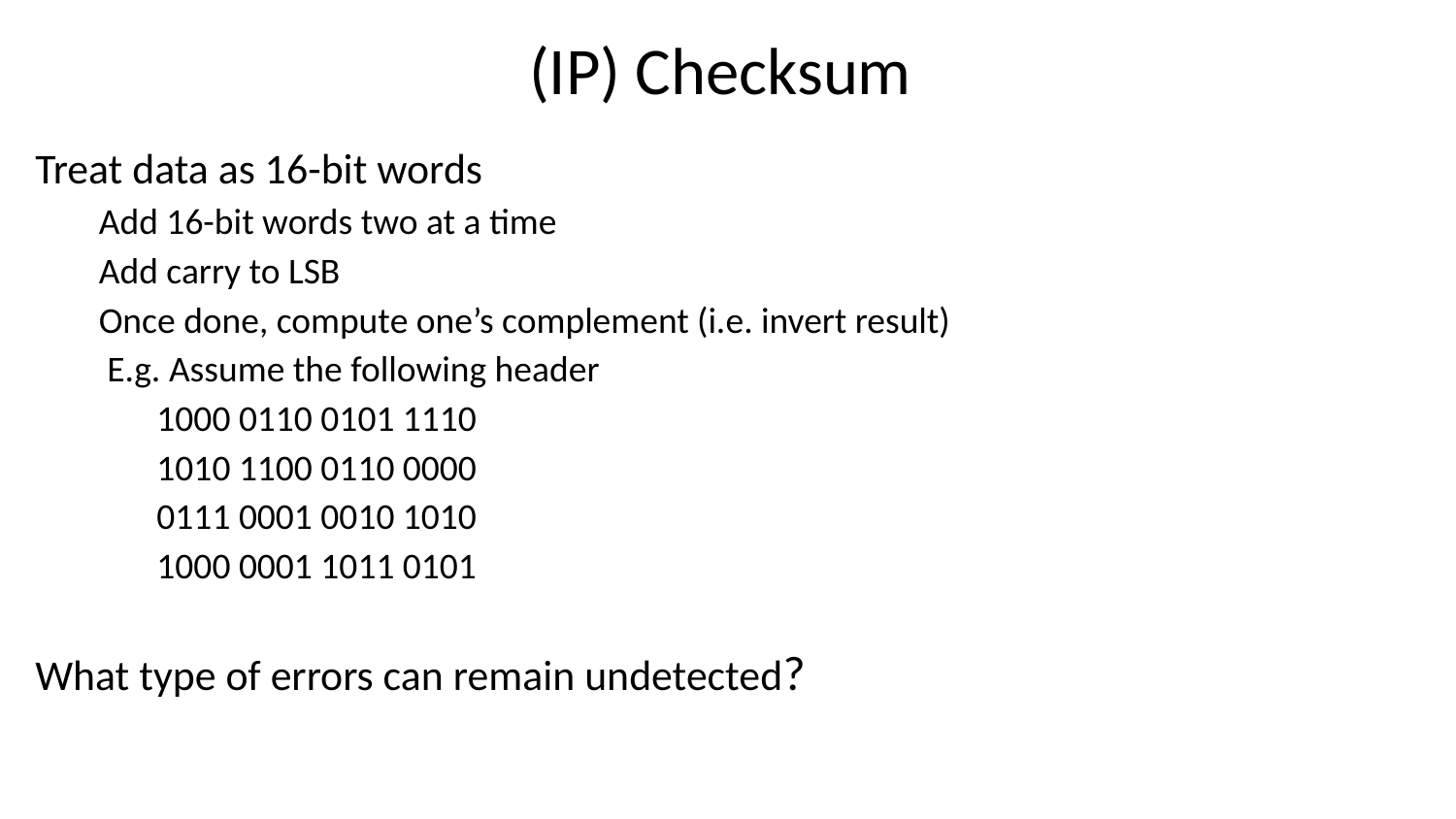

# (IP) Checksum
Treat data as 16-bit words
Add 16-bit words two at a time
Add carry to LSB
Once done, compute one’s complement (i.e. invert result)
 E.g. Assume the following header
       1000 0110 0101 1110
       1010 1100 0110 0000
       0111 0001 0010 1010
       1000 0001 1011 0101

What type of errors can remain undetected?
37